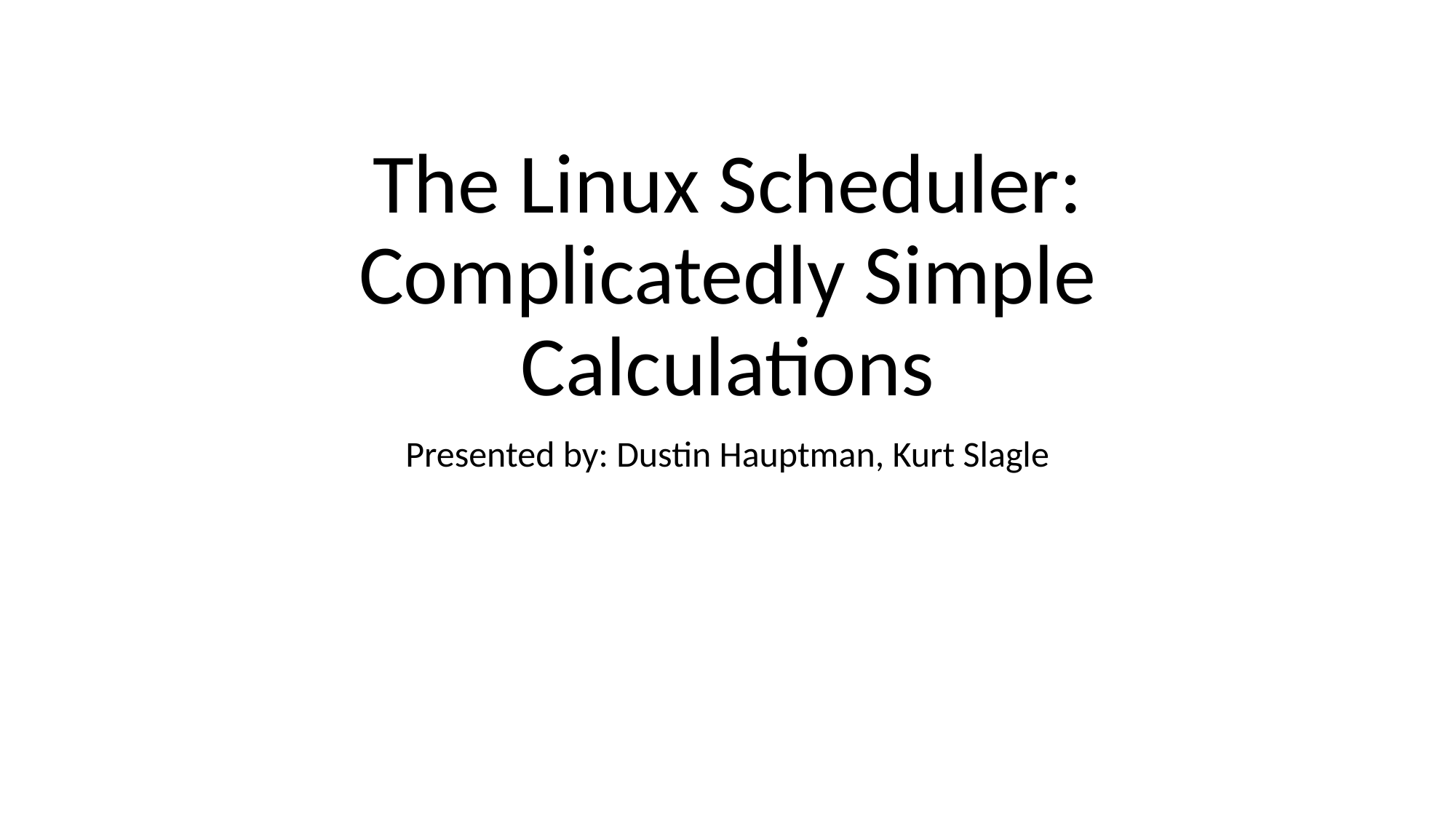

# The Linux Scheduler: Complicatedly Simple Calculations
Presented by: Dustin Hauptman, Kurt Slagle